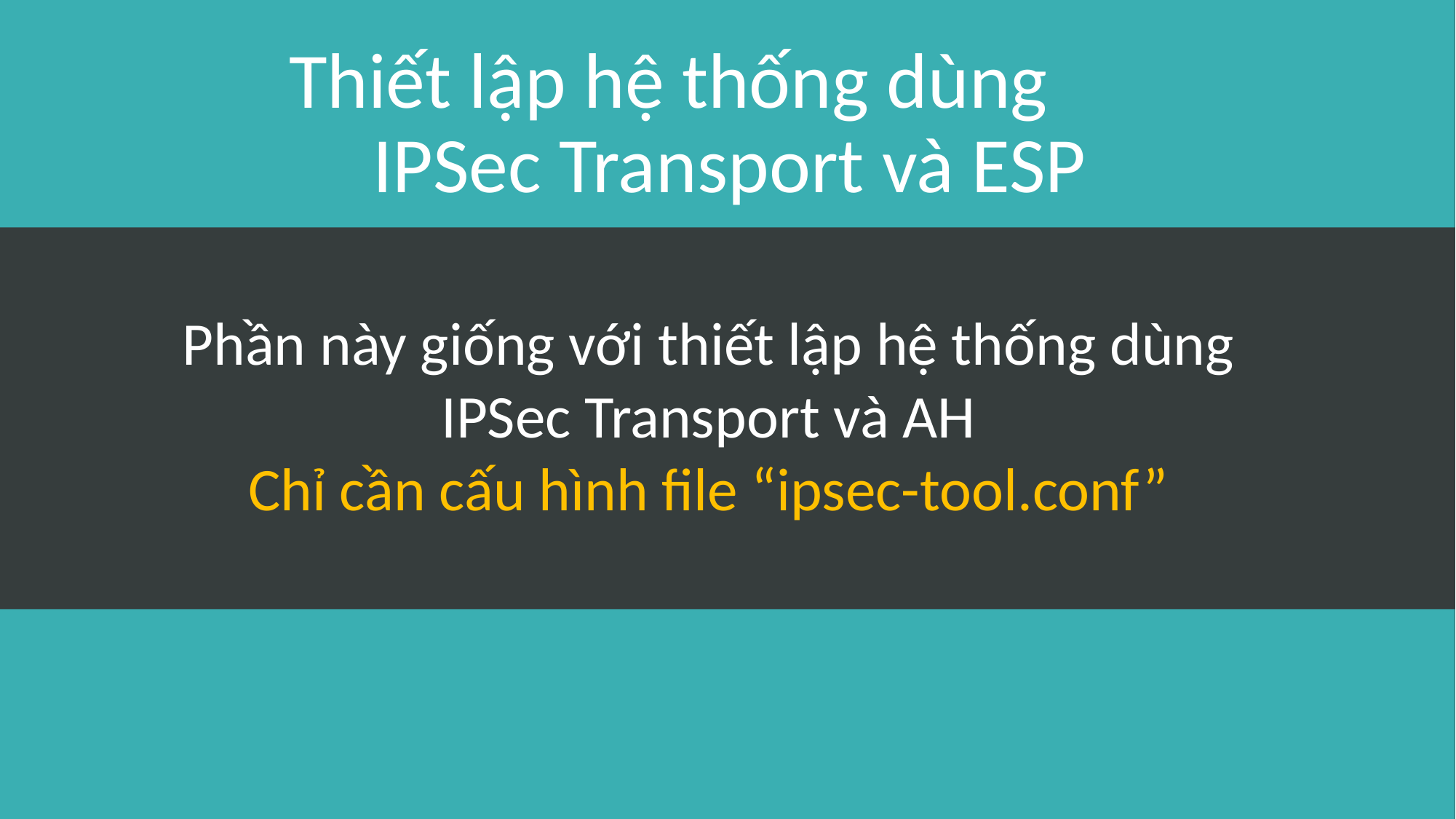

# Thiết lập hệ thống dùng IPSec Transport và ESP
Phần này giống với thiết lập hệ thống dùng IPSec Transport và AH
Chỉ cần cấu hình file “ipsec-tool.conf”